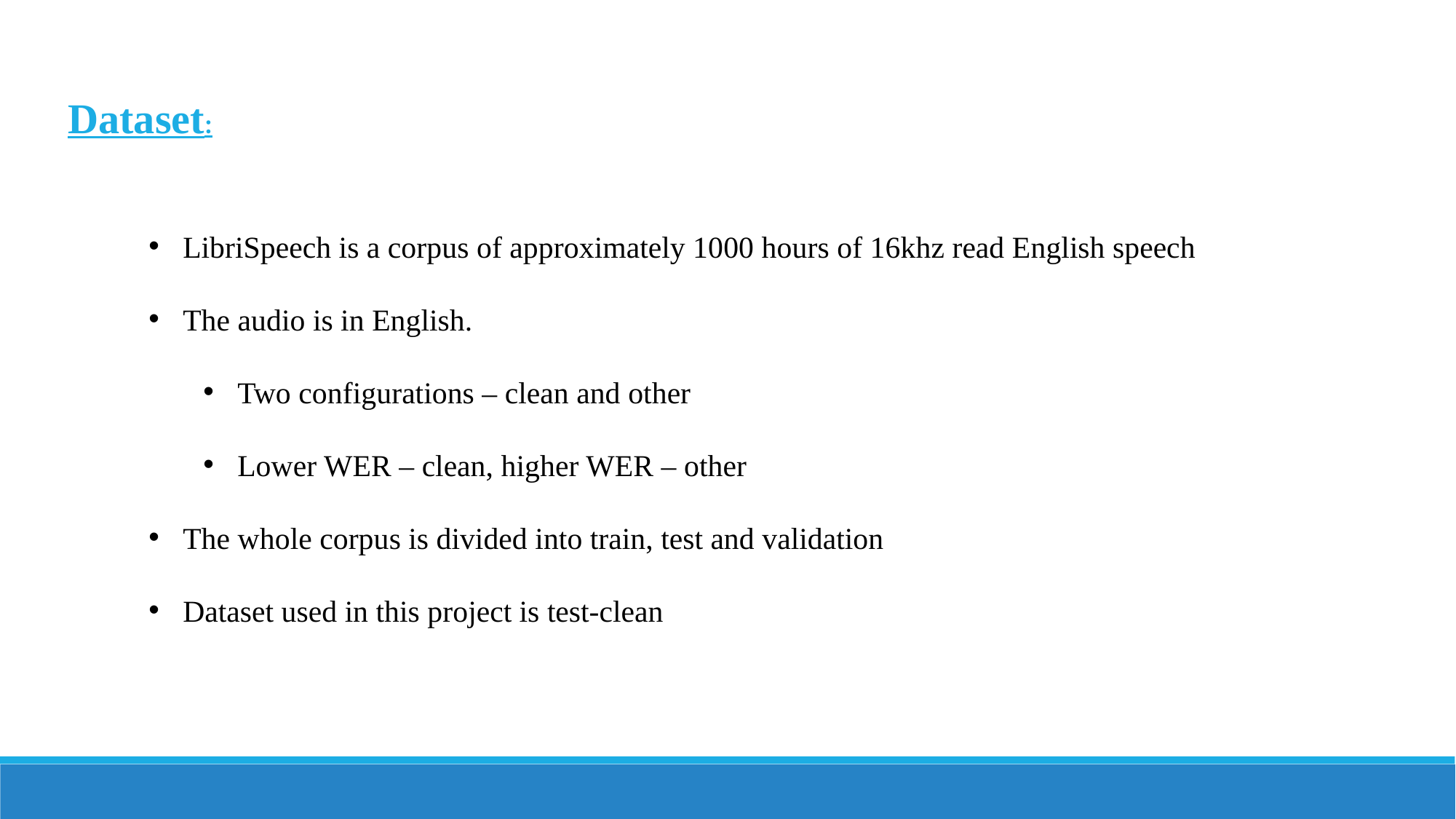

Dataset:
LibriSpeech is a corpus of approximately 1000 hours of 16khz read English speech

The audio is in English.

Two configurations – clean and other

Lower WER – clean, higher WER – other

The whole corpus is divided into train, test and validation

Dataset used in this project is test-clean